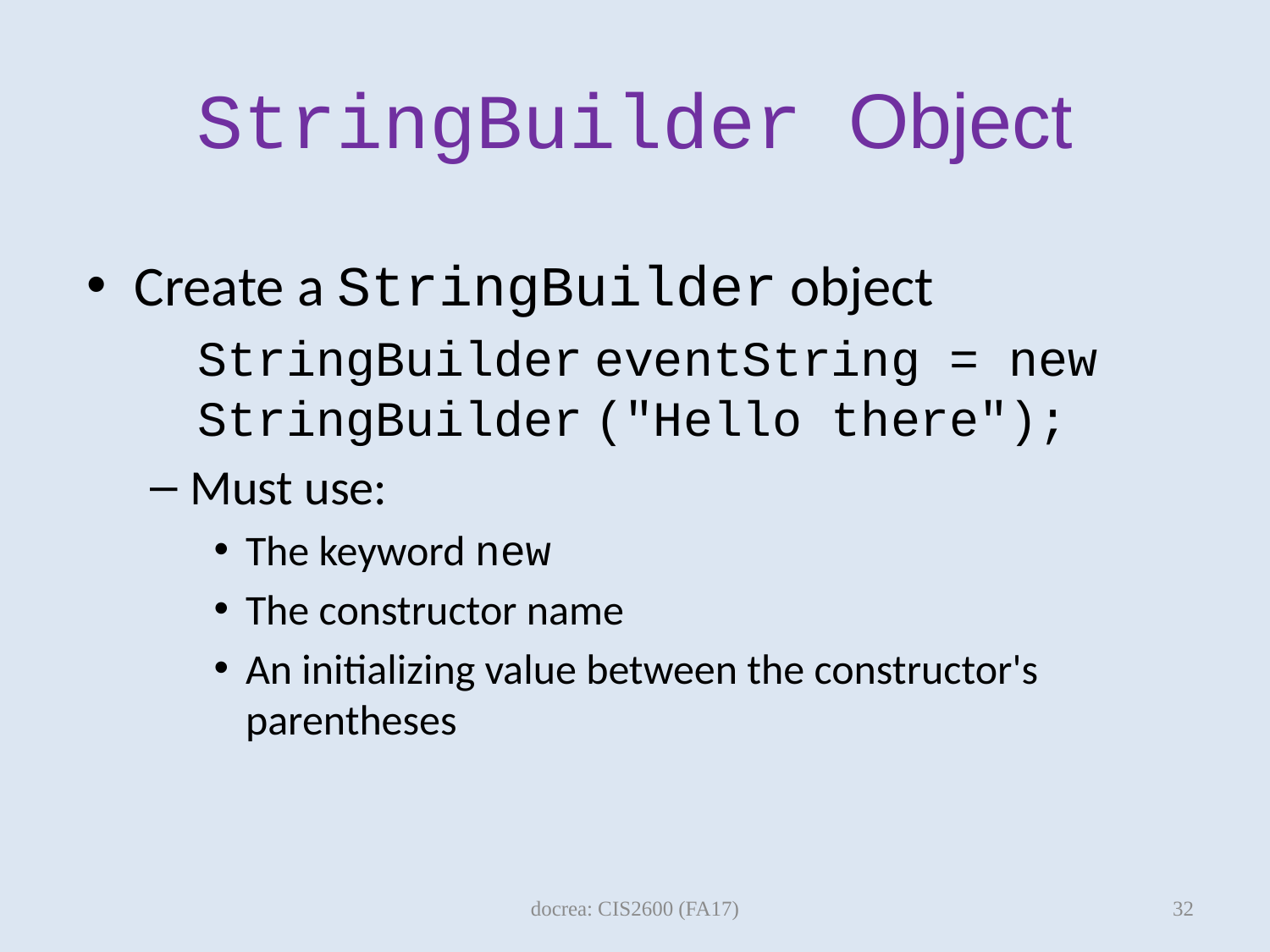

# StringBuilder Object
Create a StringBuilder object
	StringBuilder eventString = new   StringBuilder ("Hello there");
Must use:
The keyword new
The constructor name
An initializing value between the constructor's parentheses

32
docrea: CIS2600 (FA17)